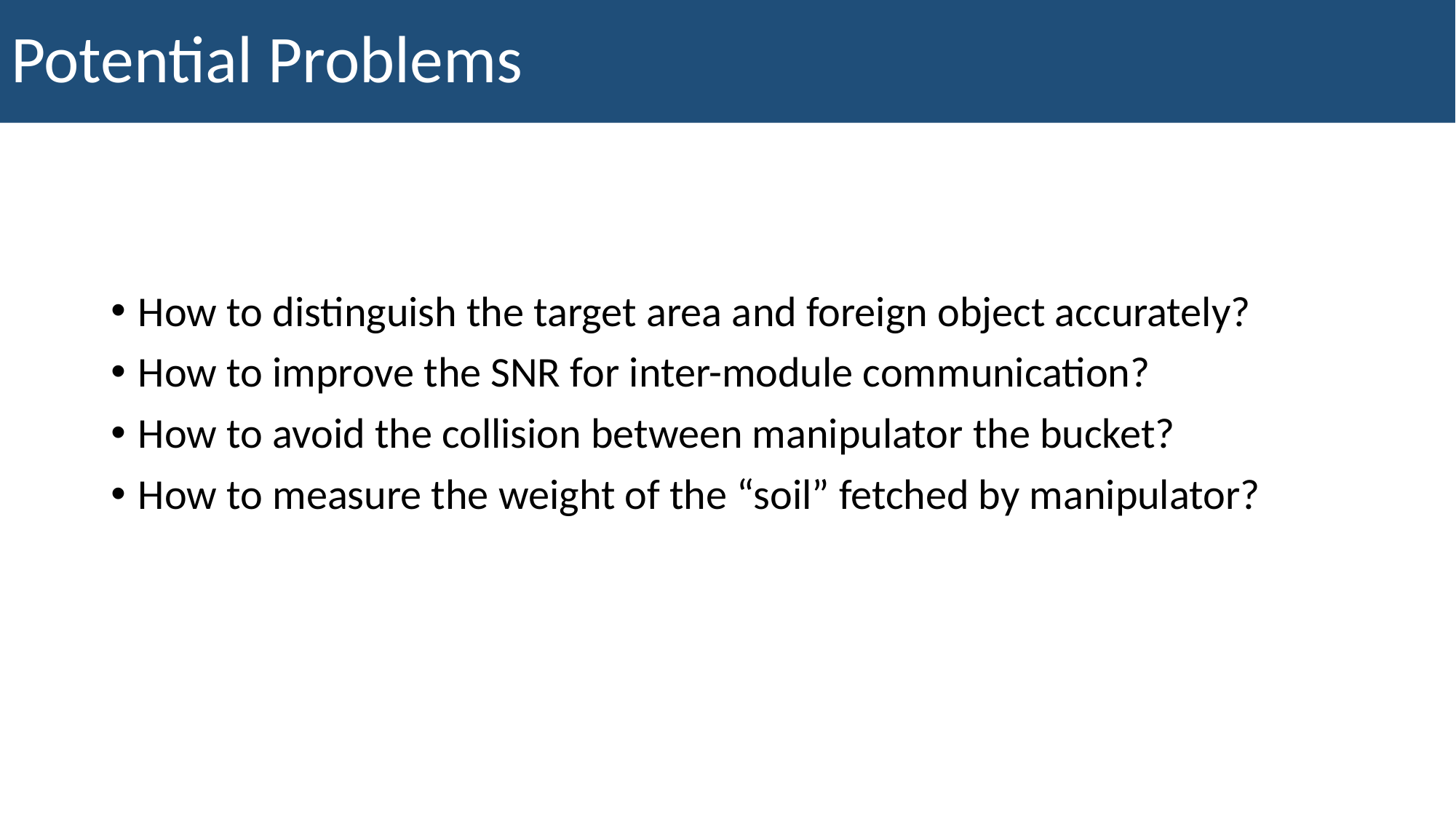

Potential Problems

How to distinguish the target area and foreign object accurately?
How to improve the SNR for inter-module communication?
How to avoid the collision between manipulator the bucket?
How to measure the weight of the “soil” fetched by manipulator?